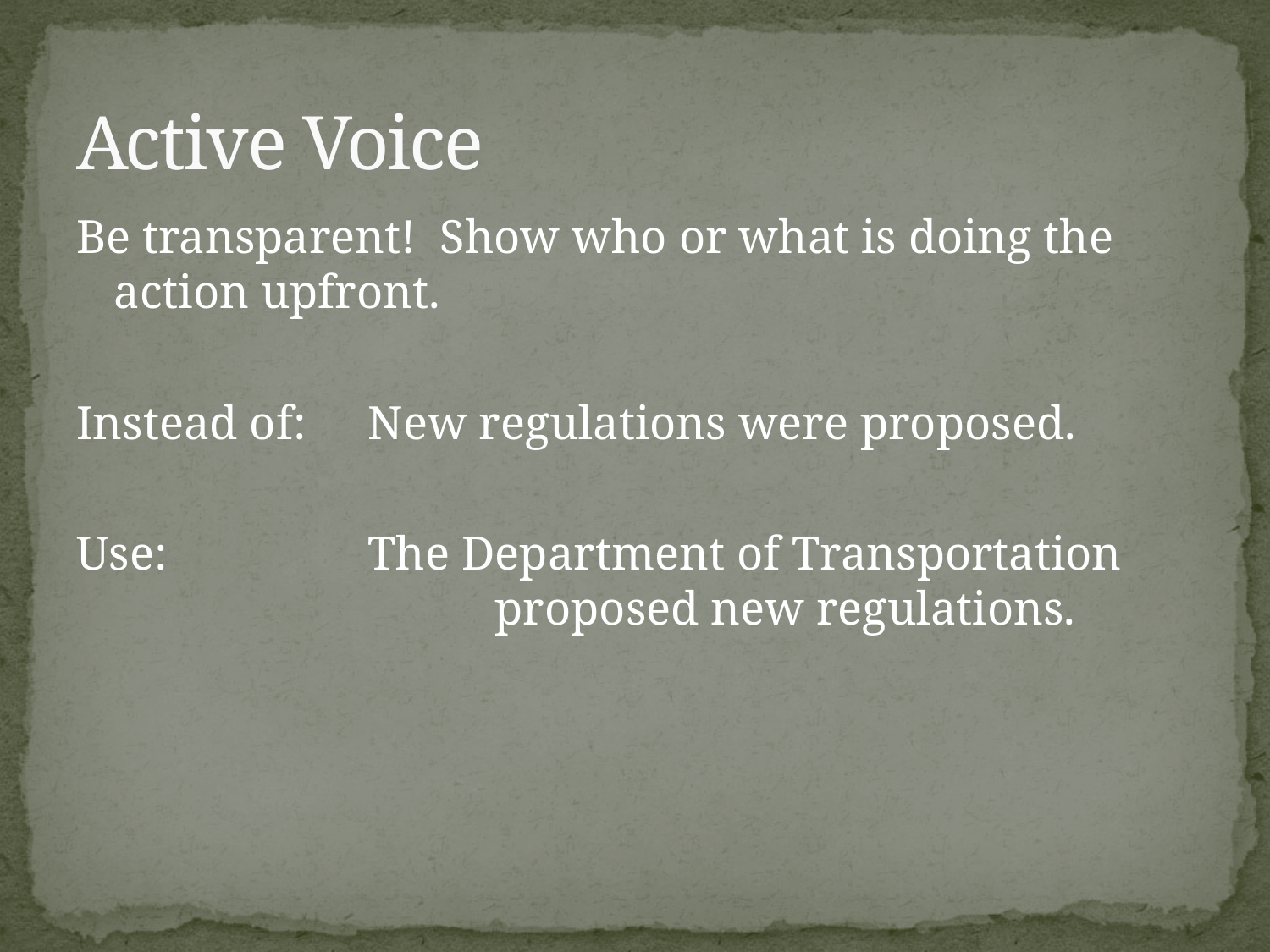

# Active Voice
Be transparent!  Show who or what is doing the action upfront.

Instead of:  	New regulations were proposed.

Use:		The Department of Transportation 			proposed new regulations.